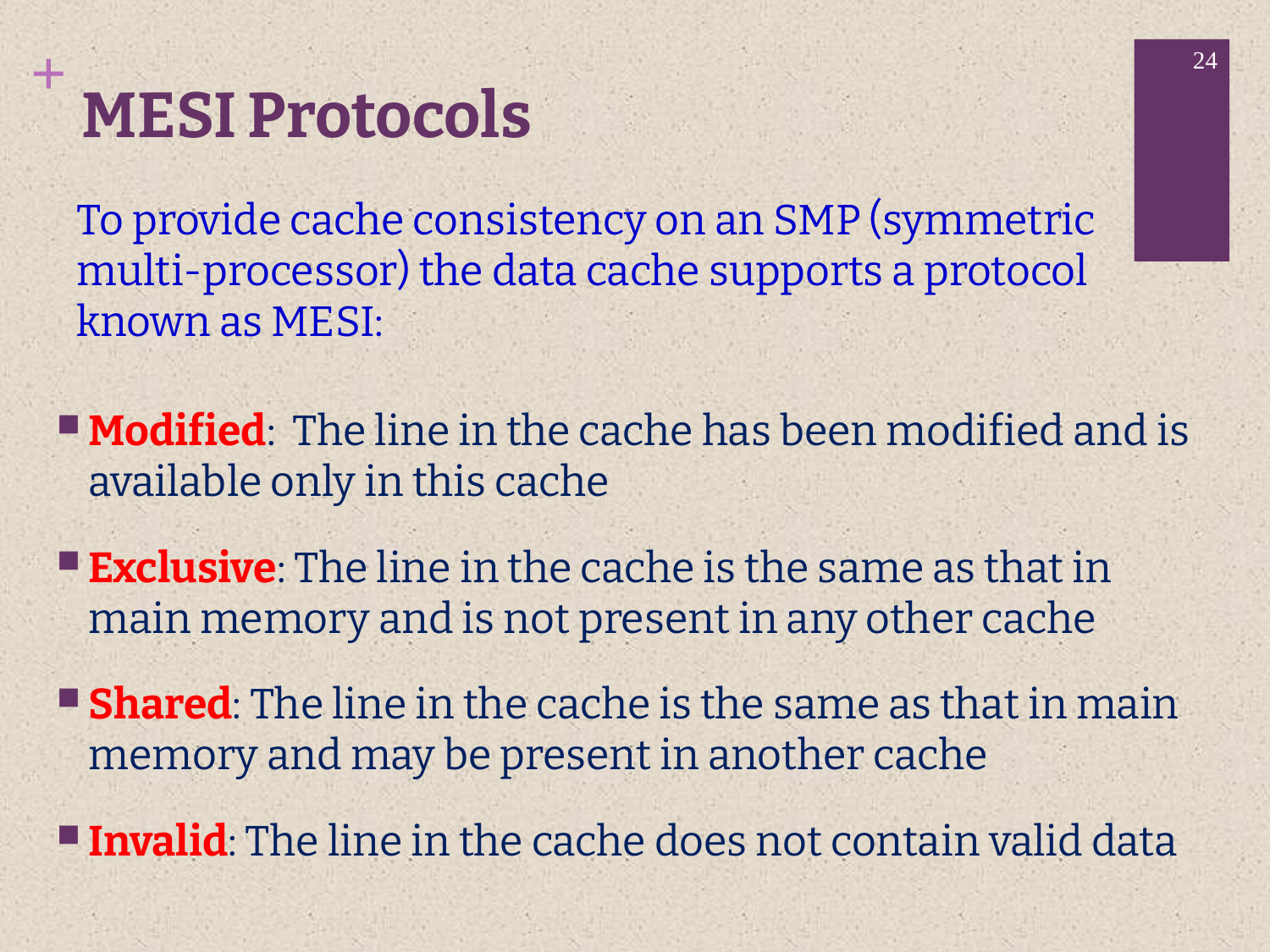

# MESI Protocols
24
To provide cache consistency on an SMP (symmetric multi-processor) the data cache supports a protocol known as MESI:
Modified:  The line in the cache has been modified and is available only in this cache
Exclusive: The line in the cache is the same as that in main memory and is not present in any other cache
Shared: The line in the cache is the same as that in main memory and may be present in another cache
Invalid: The line in the cache does not contain valid data